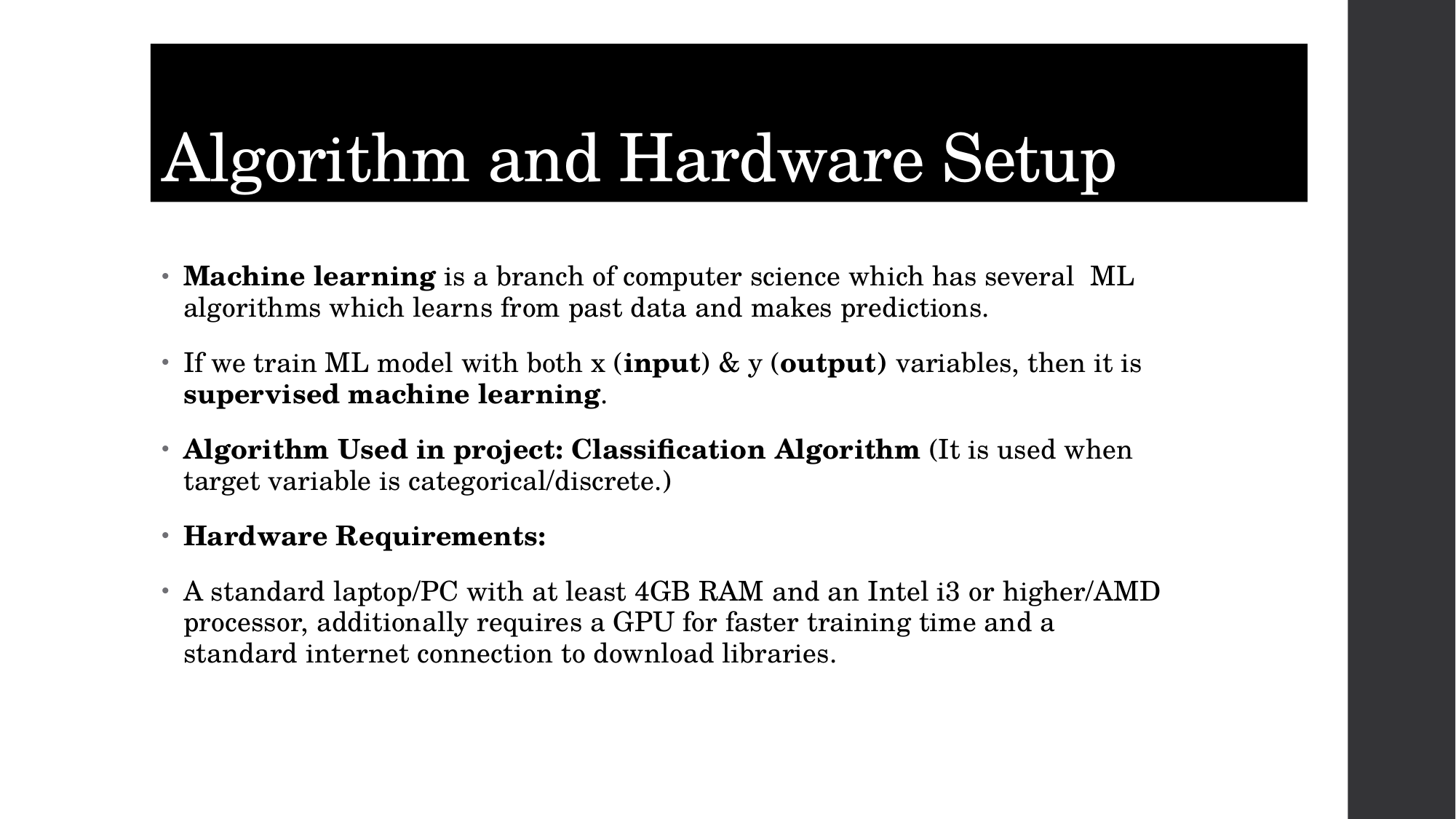

# Algorithm and Hardware Setup
Machine learning is a branch of computer science which has several  ML algorithms which learns from past data and makes predictions.
If we train ML model with both x (input) & y (output) variables, then it is supervised machine learning.
Algorithm Used in project: Classification Algorithm (It is used when target variable is categorical/discrete.)
Hardware Requirements:
A standard laptop/PC with at least 4GB RAM and an Intel i3 or higher/AMD processor, additionally requires a GPU for faster training time and a standard internet connection to download libraries.